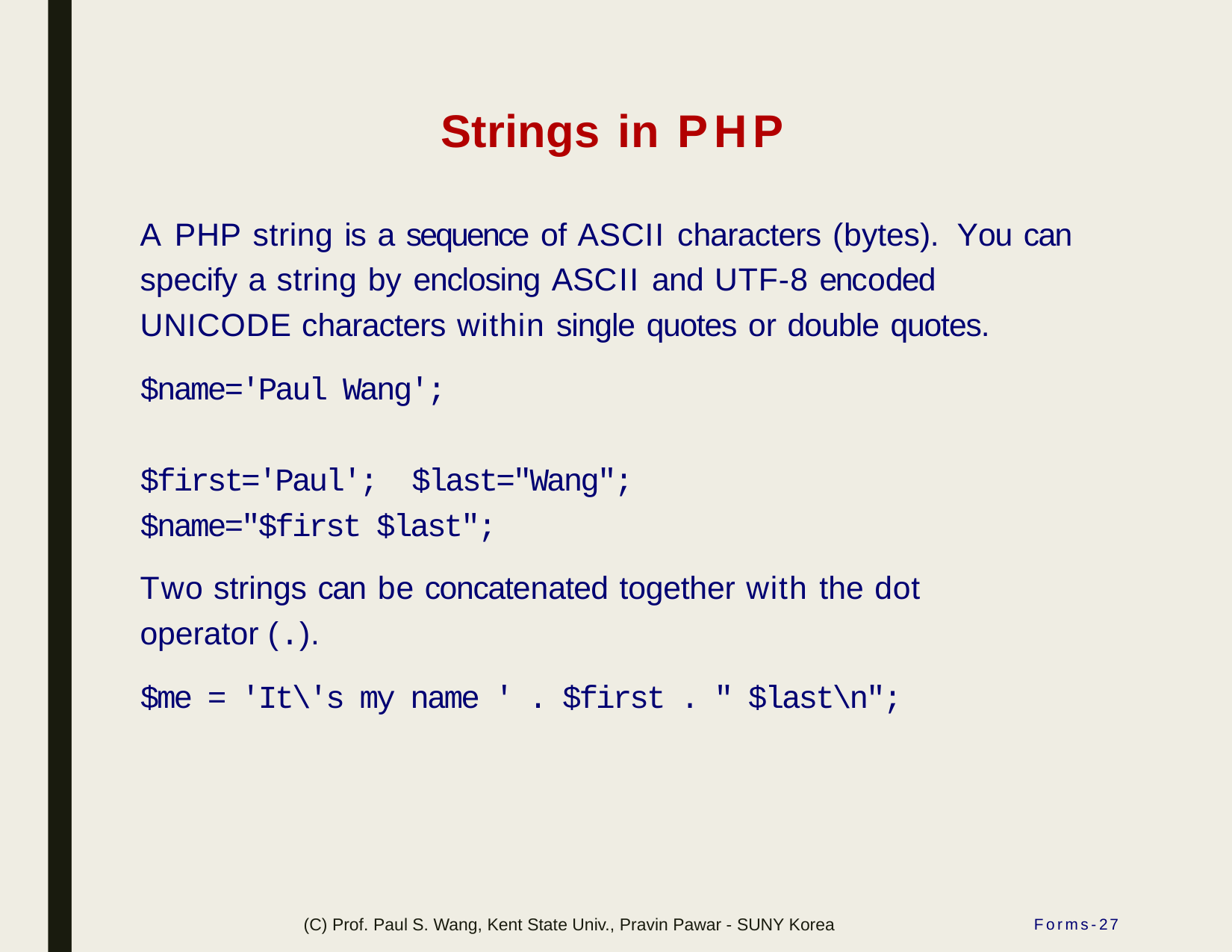

# Strings in PHP
A PHP string is a sequence of ASCII characters (bytes).  You can specify a string by enclosing ASCII and UTF-8 encoded UNICODE characters within single quotes or double quotes.

$name='Paul Wang';

$first='Paul';	$last="Wang";
$name="$first $last";

Two strings can be concatenated together with the dot operator (.).

$me = 'It\'s my name ' . $first . " $last\n";
(C) Prof. Paul S. Wang, Kent State Univ., Pravin Pawar - SUNY Korea
Forms-27